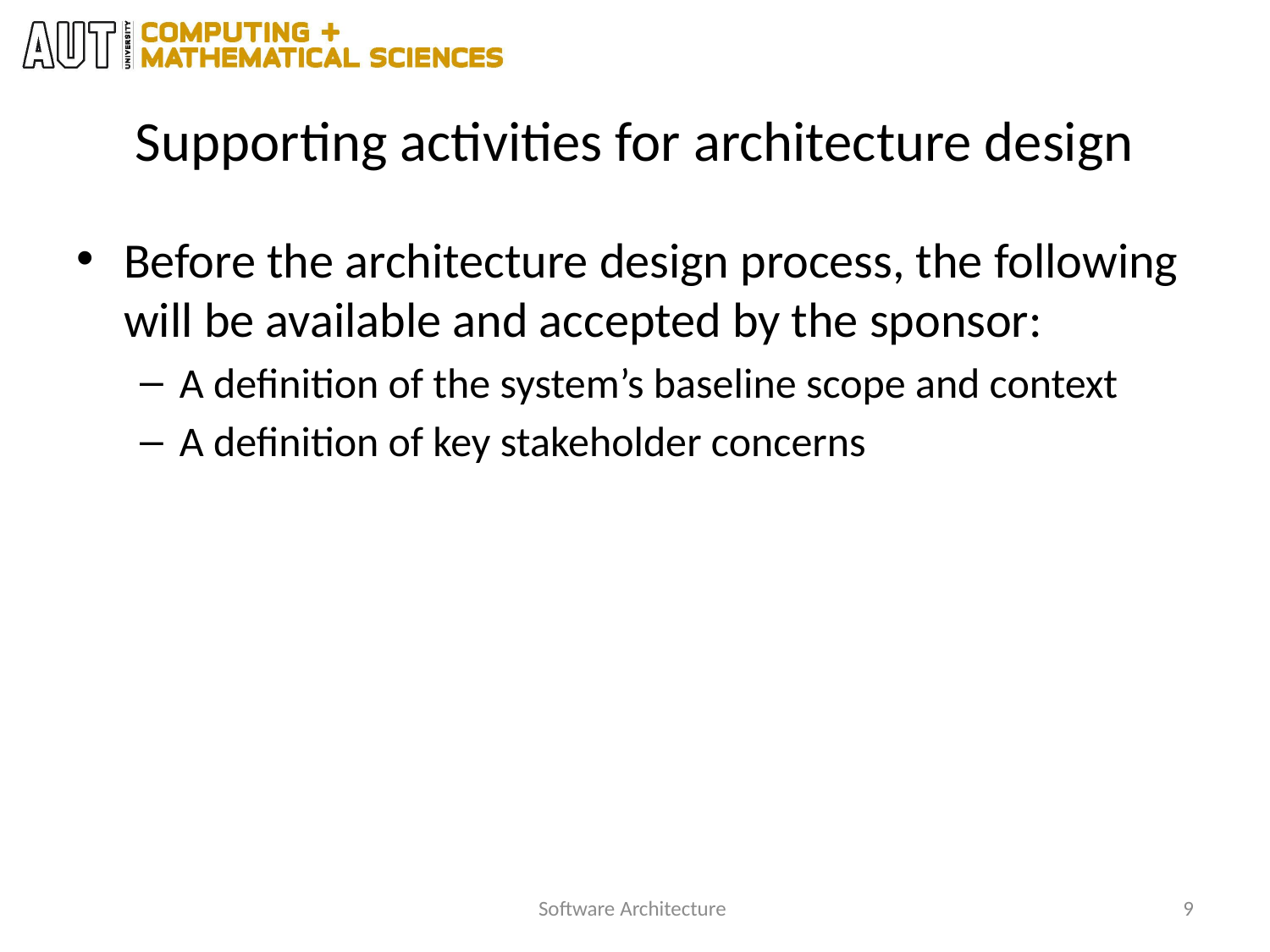

# Supporting activities for architecture design
Before the architecture design process, the following will be available and accepted by the sponsor:
A definition of the system’s baseline scope and context
A definition of key stakeholder concerns
Software Architecture
9